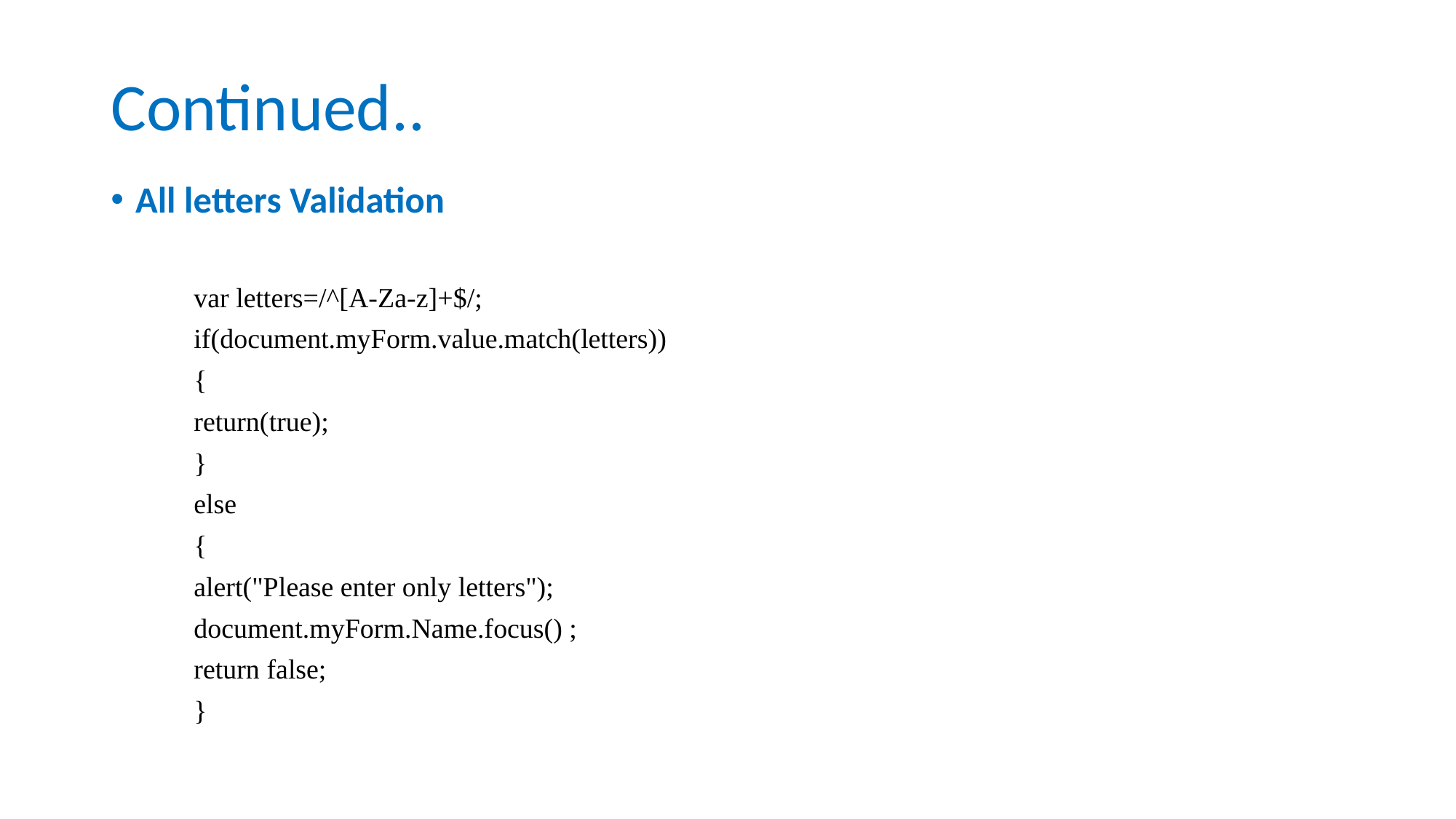

# Continued..
All letters Validation

		var letters=/^[A-Za-z]+$/;
		if(document.myForm.value.match(letters))
		{
			return(true);
		}
		else
		{
			alert("Please enter only letters");
			document.myForm.Name.focus() ;
			return false;
		}